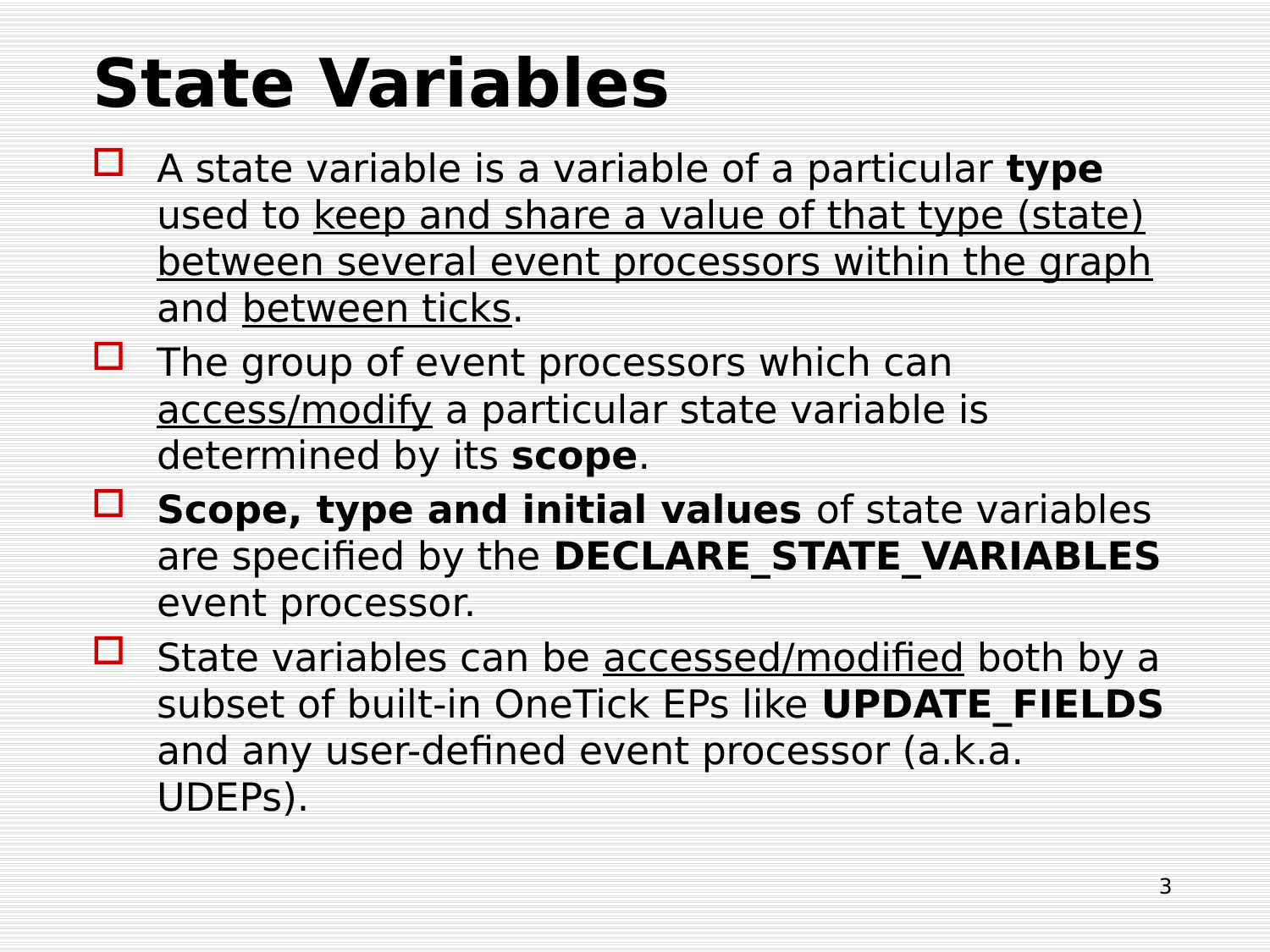

# State Variables
A state variable is a variable of a particular type used to keep and share a value of that type (state) between several event processors within the graph and between ticks.
The group of event processors which can access/modify a particular state variable is determined by its scope.
Scope, type and initial values of state variables are specified by the DECLARE_STATE_VARIABLES event processor.
State variables can be accessed/modified both by a subset of built-in OneTick EPs like UPDATE_FIELDS and any user-defined event processor (a.k.a. UDEPs).
3